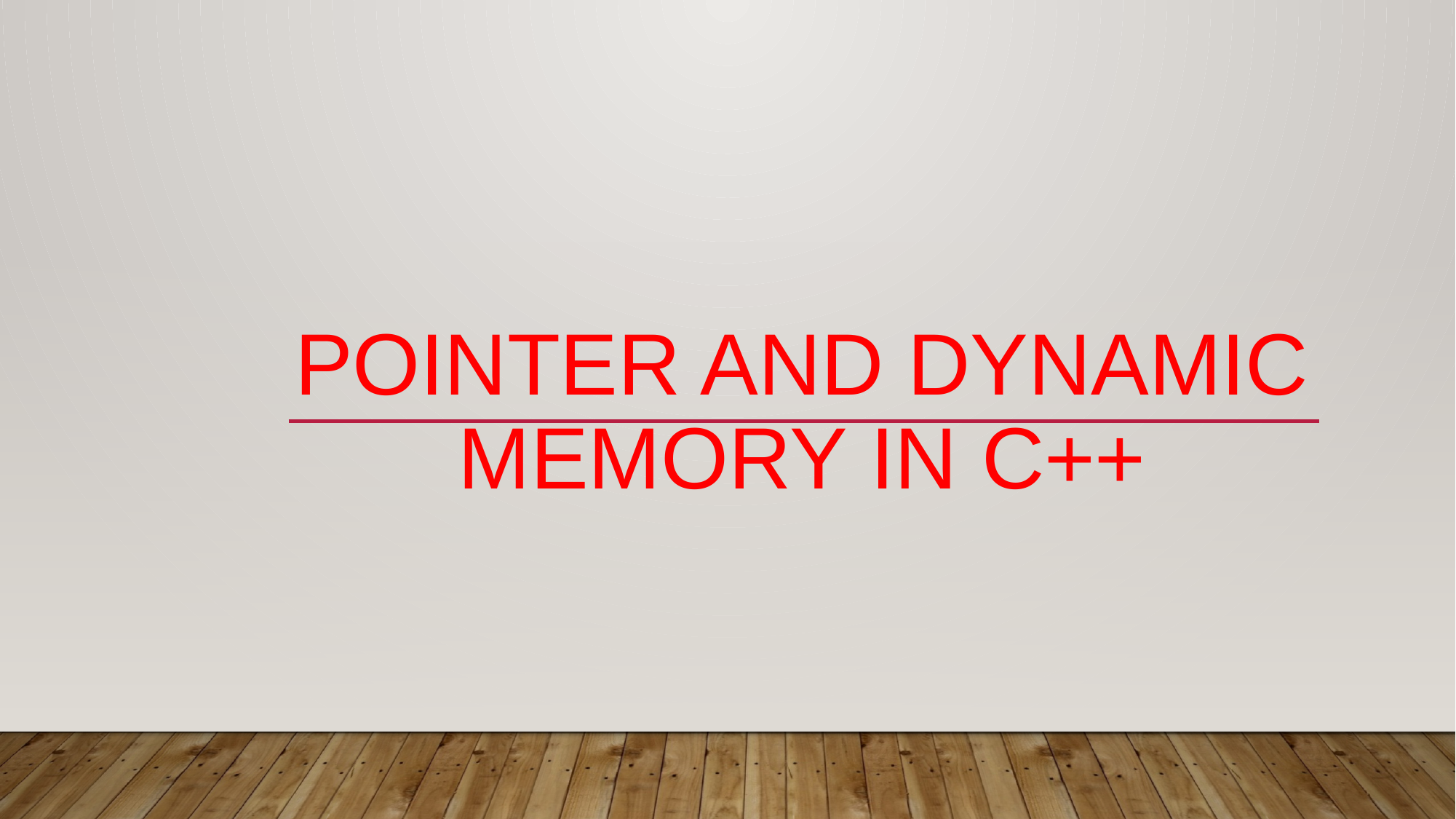

# POINTER AND DYNAMIC MEMORY IN C++